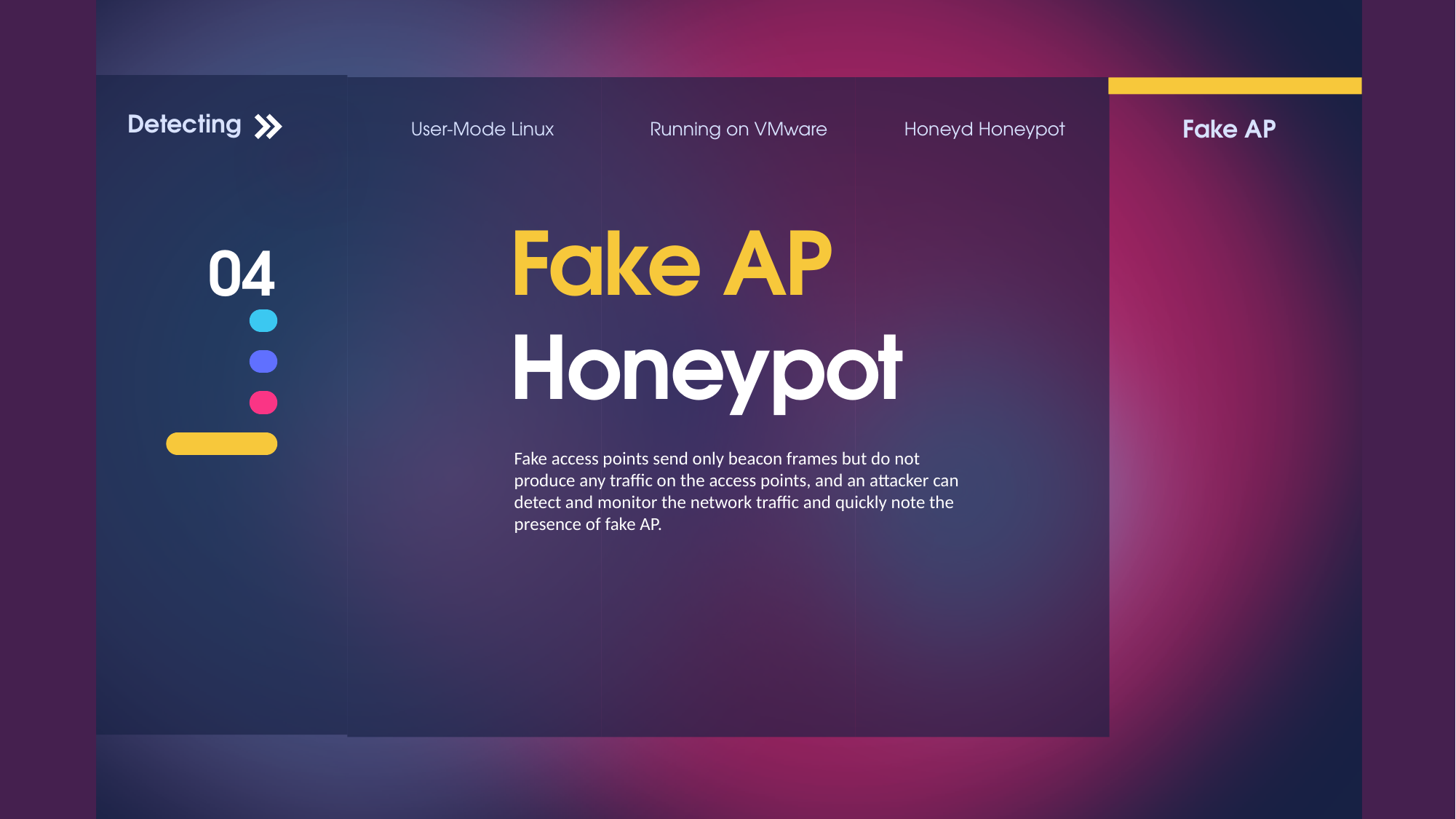

Detecting
Fake AP
User-Mode Linux
Running on VMware
Honeyd Honeypot

Fake AP
Honeypot
04
Fake access points send only beacon frames but do not produce any traffic on the access points, and an attacker can detect and monitor the network traffic and quickly note the presence of fake AP.